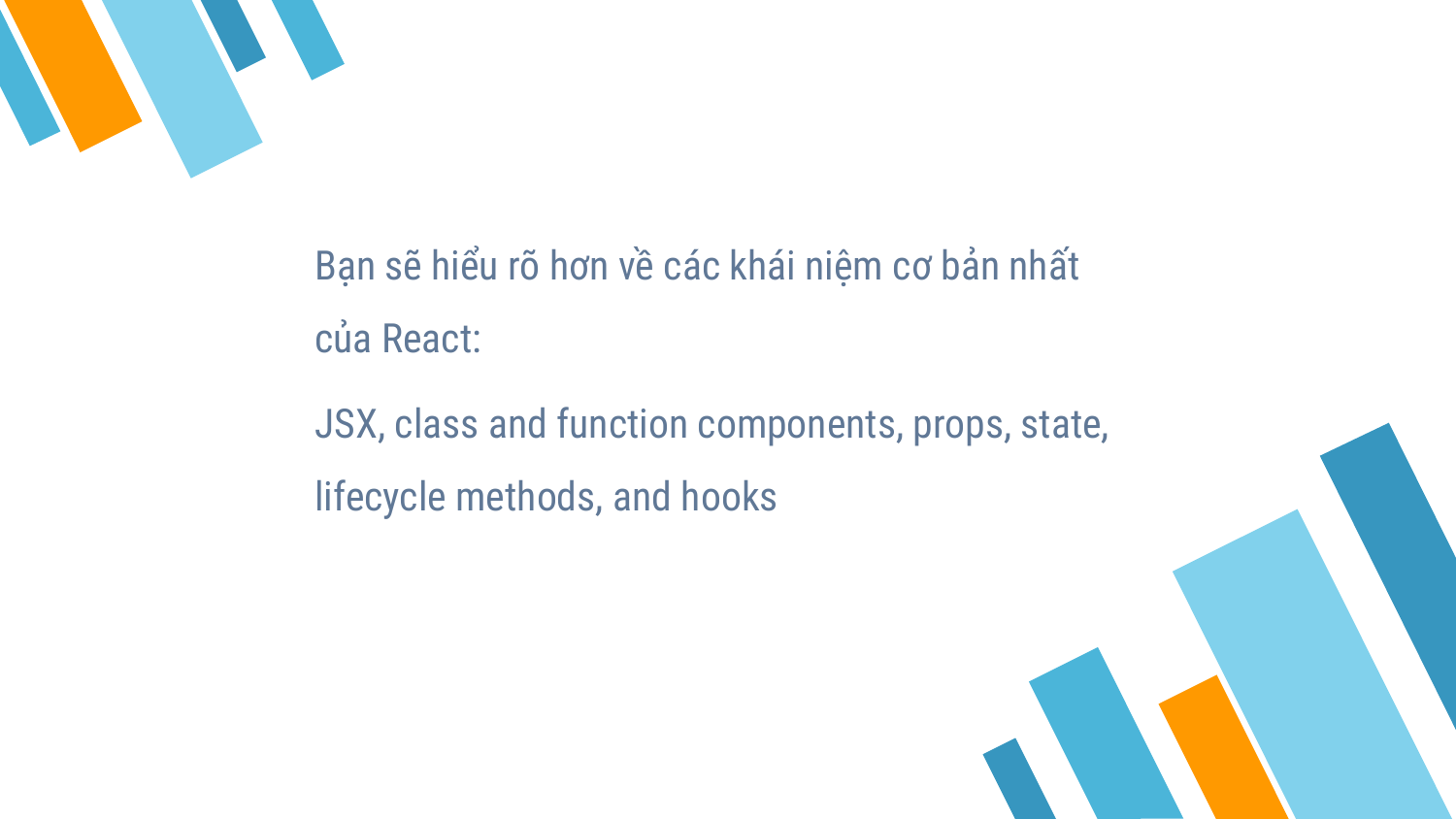

4
Bạn sẽ hiểu rõ hơn về các khái niệm cơ bản nhất của React:
JSX, class and function components, props, state, lifecycle methods, and hooks